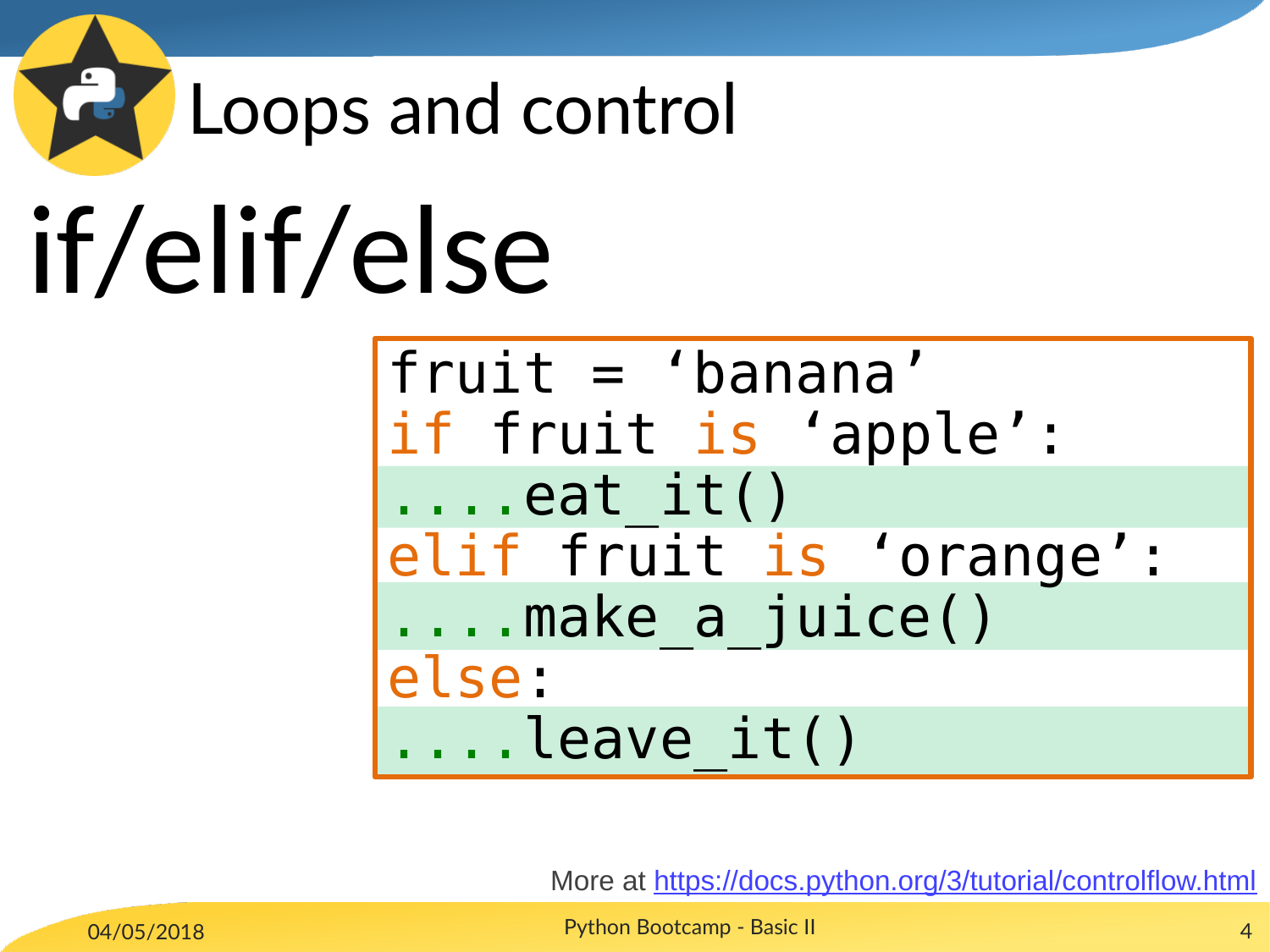

# Loops and control
if/elif/else
fruit = ‘banana’
if fruit is ‘apple’:
....eat_it()
elif fruit is ‘orange’:
....make_a_juice()
else:
....leave_it()

More at https://docs.python.org/3/tutorial/controlflow.html
Python Bootcamp - Basic II
4
04/05/2018